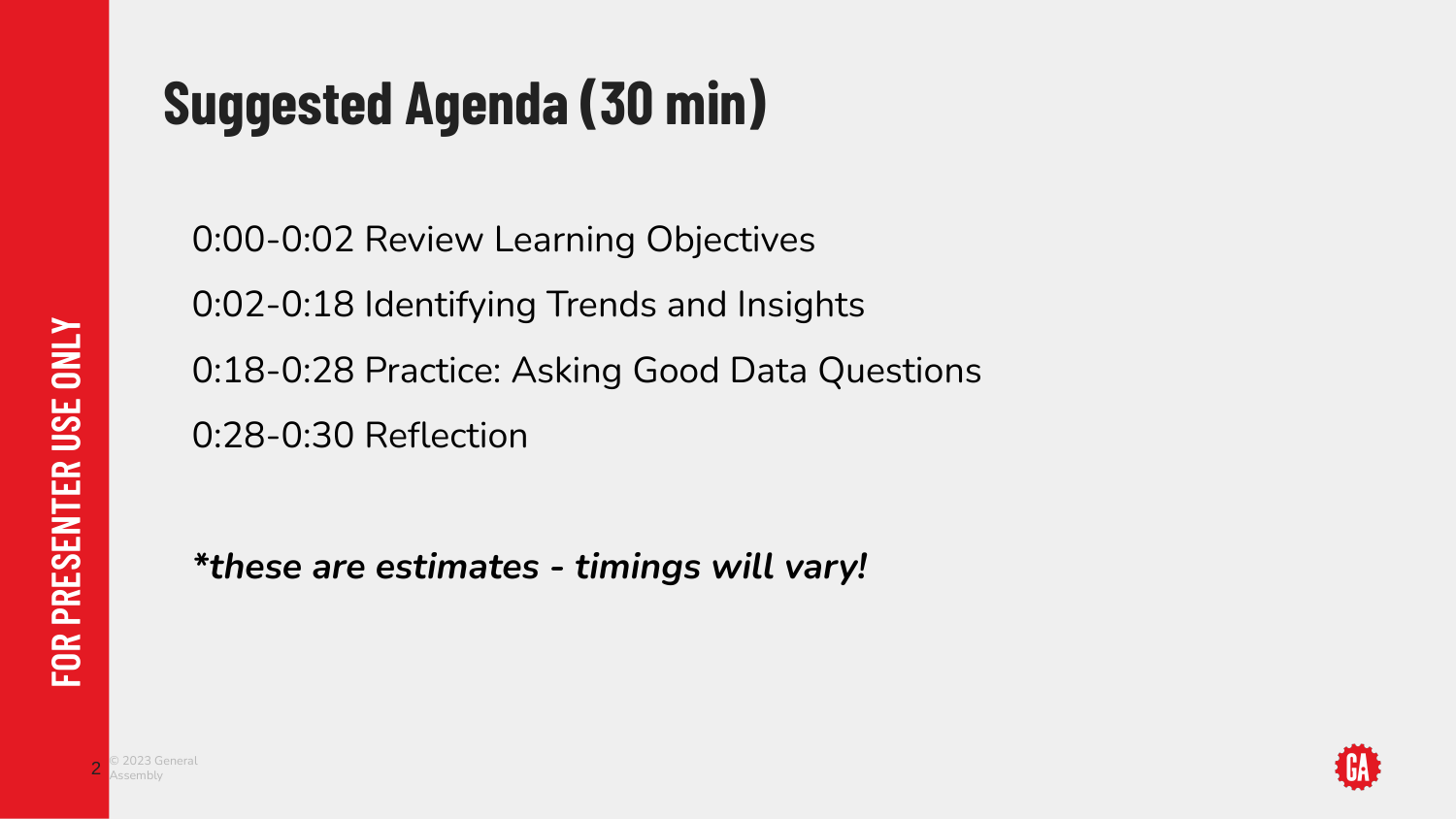

# Suggested Agenda (30 min)
0:00-0:02 Review Learning Objectives
0:02-0:18 Identifying Trends and Insights
0:18-0:28 Practice: Asking Good Data Questions
0:28-0:30 Reflection

*these are estimates - timings will vary!

2